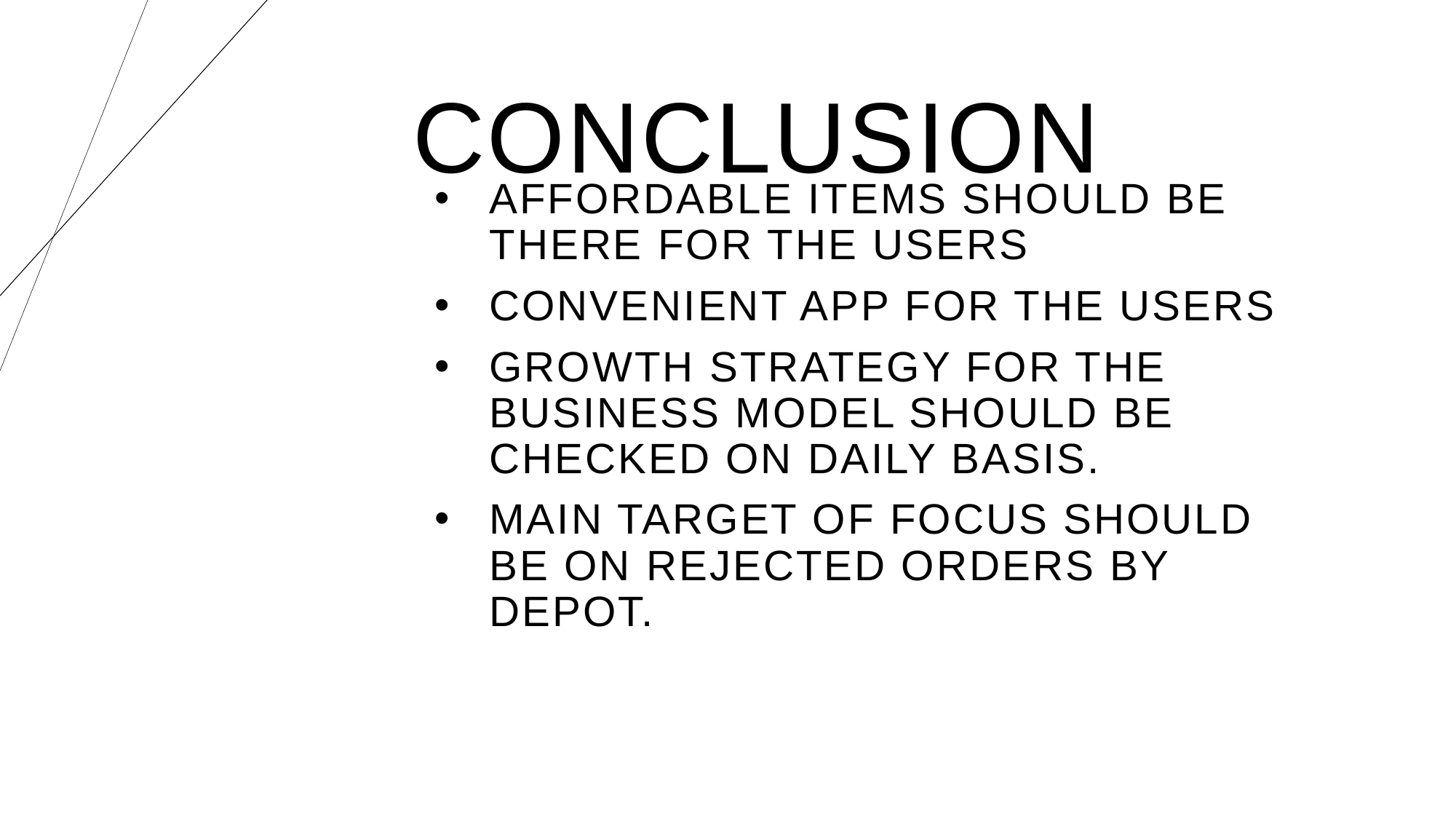

# CONCLUSION
Affordable ITEMS SHOULD BE THERE FOR THE USERS
Convenient APP FOR THE USERS
Growth strategy FOR THE BUSINESS MODEL SHOULD BE CHECKED ON DAILY BASIS.
Main target of focus should be on rejected orders by depot.